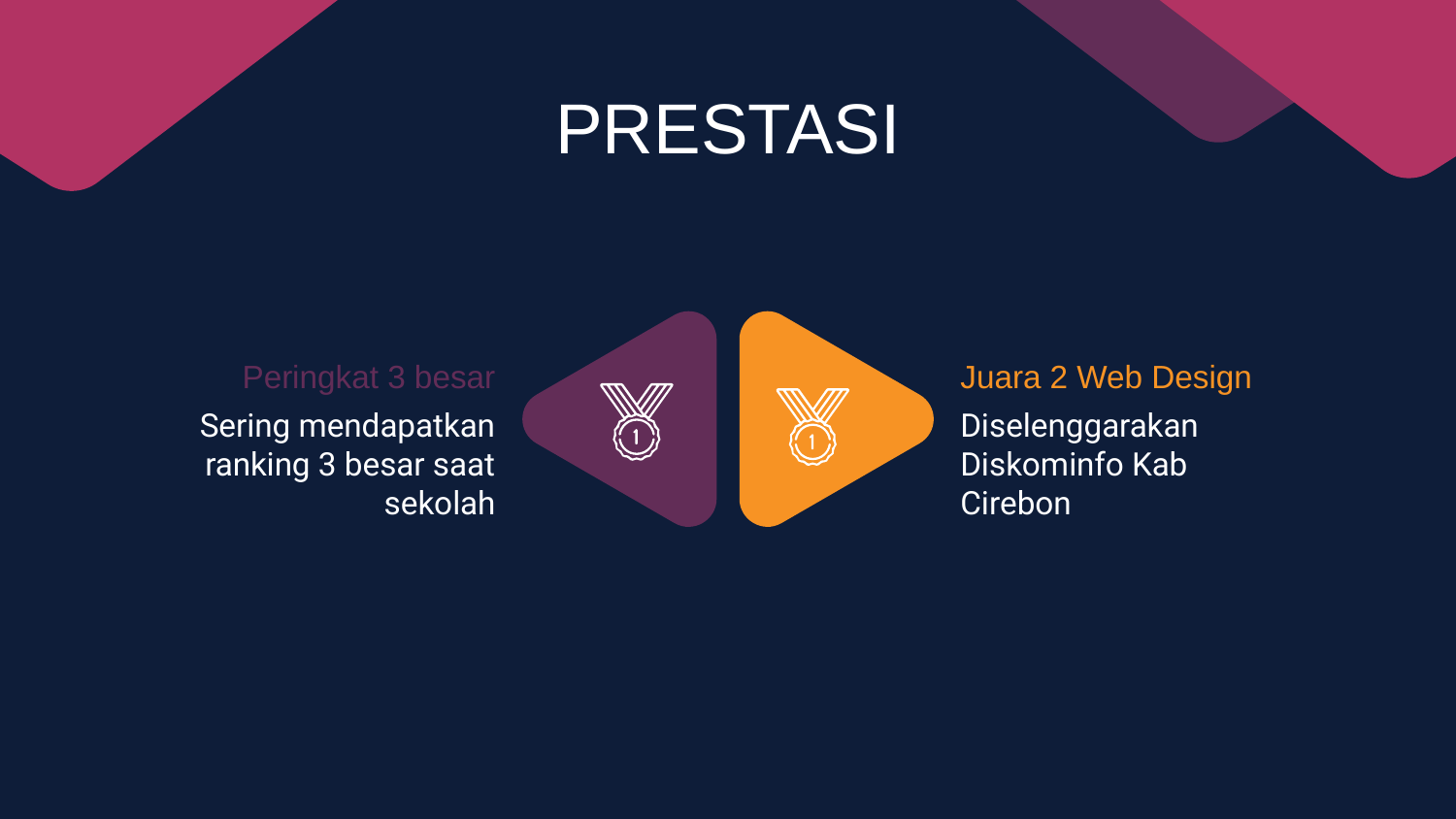

# PRESTASI

Peringkat 3 besar
Juara 2 Web Design

Sering mendapatkan ranking 3 besar saat sekolah
Diselenggarakan Diskominfo Kab Cirebon